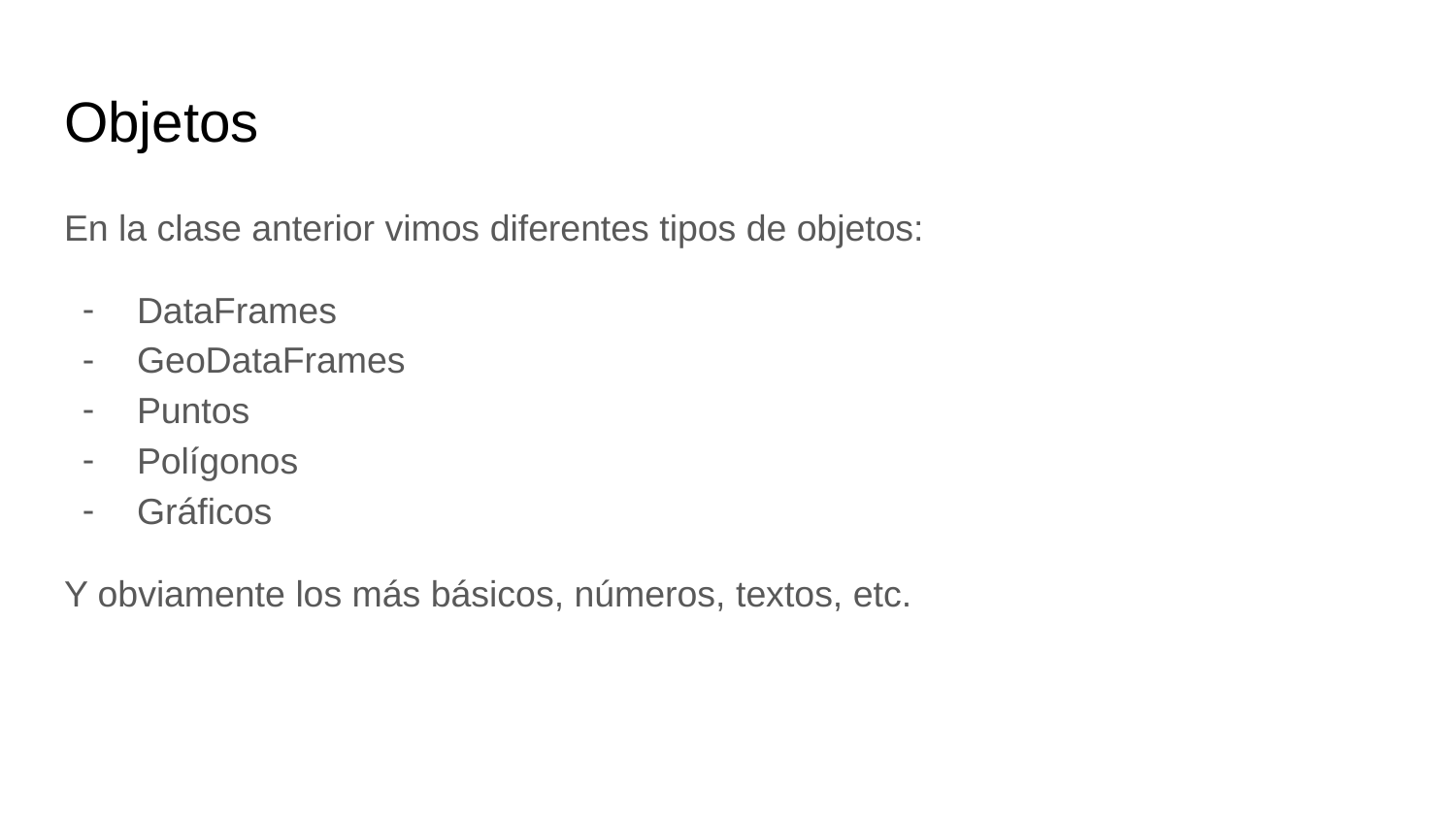

# Objetos
En la clase anterior vimos diferentes tipos de objetos:
DataFrames
GeoDataFrames
Puntos
Polígonos
Gráficos
Y obviamente los más básicos, números, textos, etc.